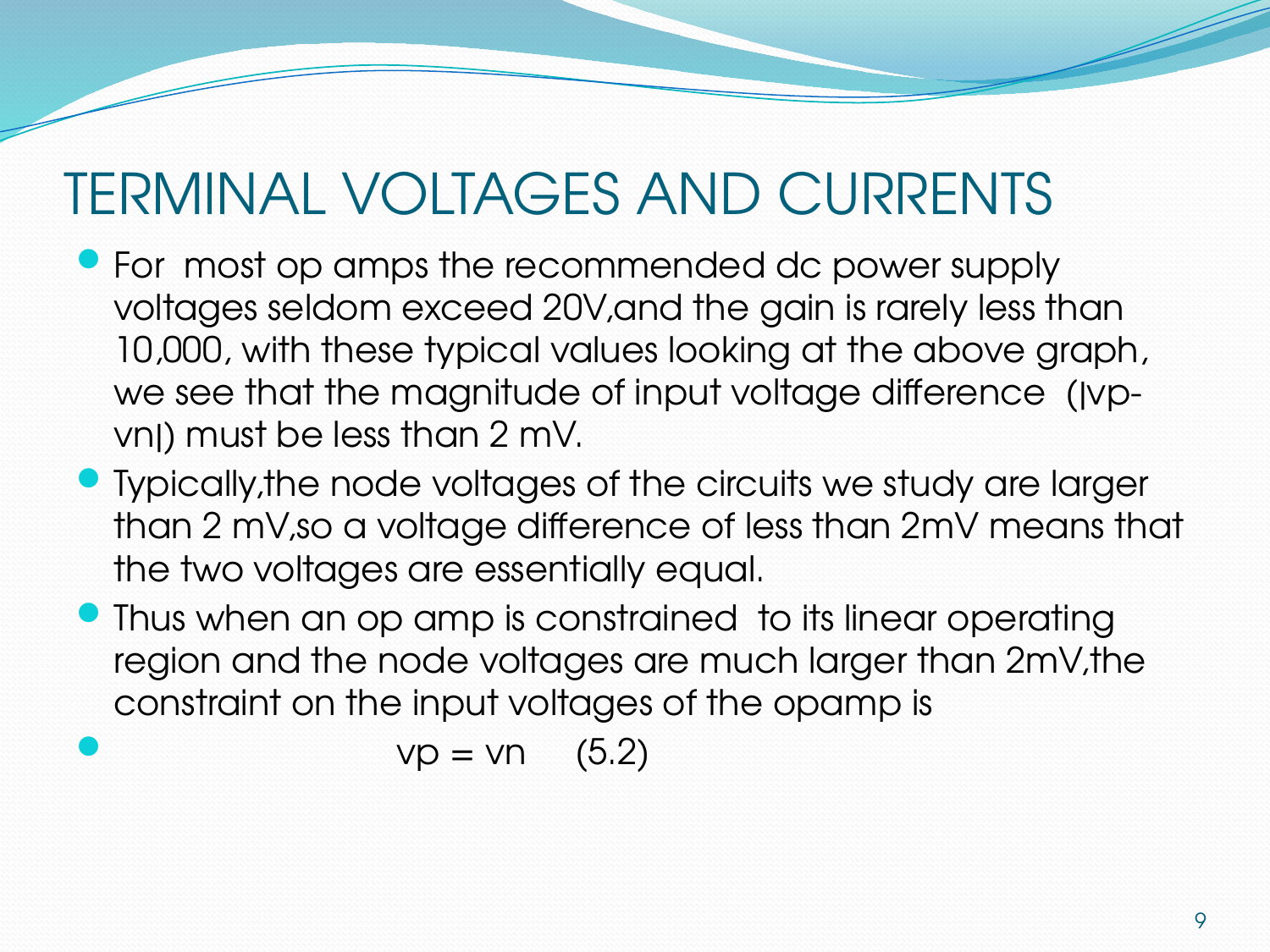

# TERMINAL VOLTAGES AND CURRENTS
For  most op amps the recommended dc power supply voltages seldom exceed 20V,and the gain is rarely less than 10,000, with these typical values looking at the above graph, we see that the magnitude of input voltage difference  (|vp-vn|) must be less than 2 mV.
Typically,the node voltages of the circuits we study are larger than 2 mV,so a voltage difference of less than 2mV means that the two voltages are essentially equal.
Thus when an op amp is constrained  to its linear operating region and the node voltages are much larger than 2mV,the constraint on the input voltages of the opamp is
                             vp = vn     (5.2)
9